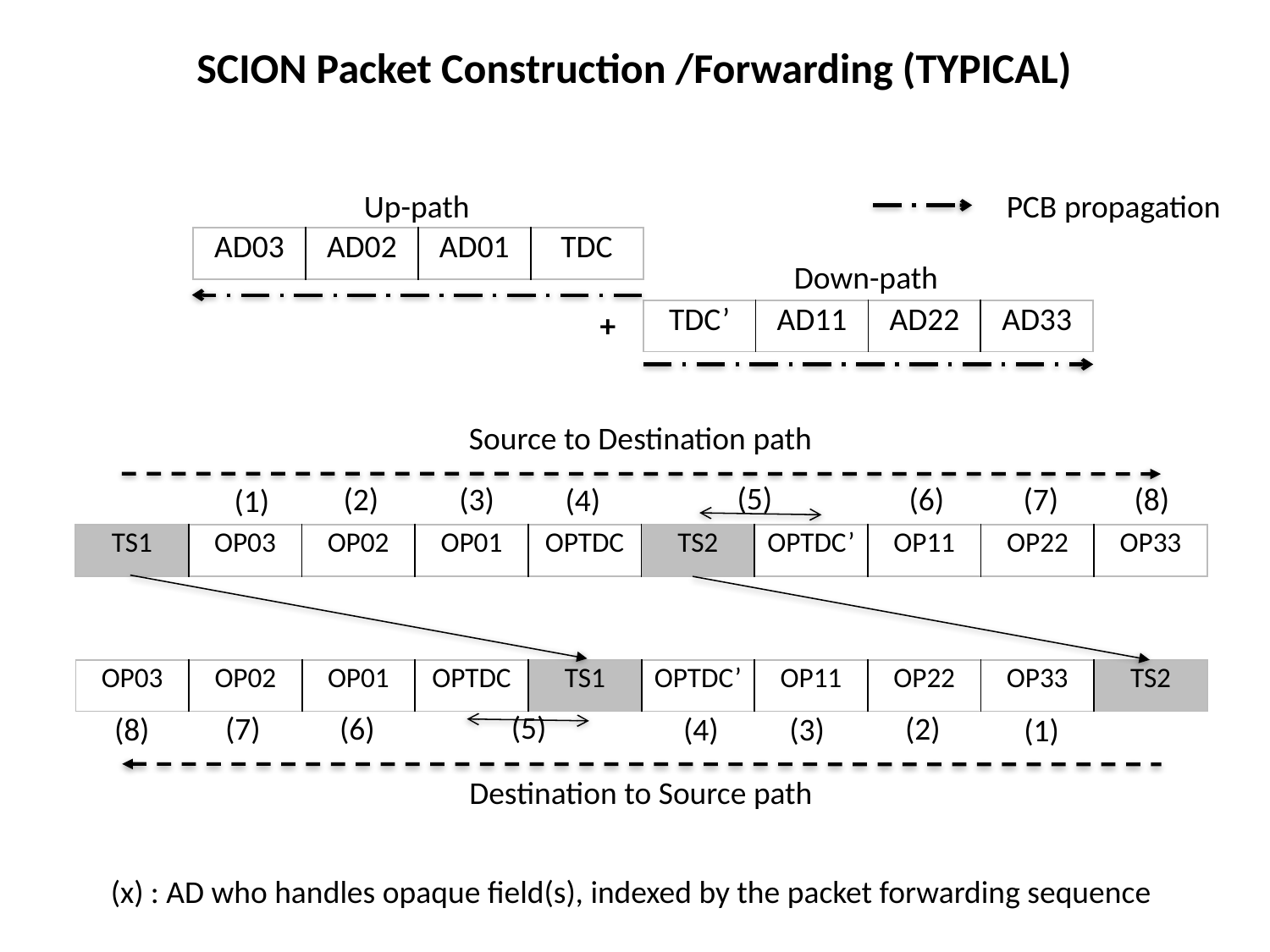

SCION Packet Construction /Forwarding (TYPICAL)
Up-path
PCB propagation
| AD03 | AD02 | AD01 | TDC |
| --- | --- | --- | --- |
Down-path
+
| TDC’ | AD11 | AD22 | AD33 |
| --- | --- | --- | --- |
Source to Destination path
(5)
(6)
(2)
(7)
(3)
(8)
(4)
(1)
| TS1 | OP03 | OP02 | OP01 | OPTDC | TS2 | OPTDC’ | OP11 | OP22 | OP33 |
| --- | --- | --- | --- | --- | --- | --- | --- | --- | --- |
| OP03 | OP02 | OP01 | OPTDC | TS1 | OPTDC’ | OP11 | OP22 | OP33 | TS2 |
| --- | --- | --- | --- | --- | --- | --- | --- | --- | --- |
(5)
(6)
(2)
(7)
(3)
(8)
(4)
(1)
Destination to Source path
(x) : AD who handles opaque field(s), indexed by the packet forwarding sequence